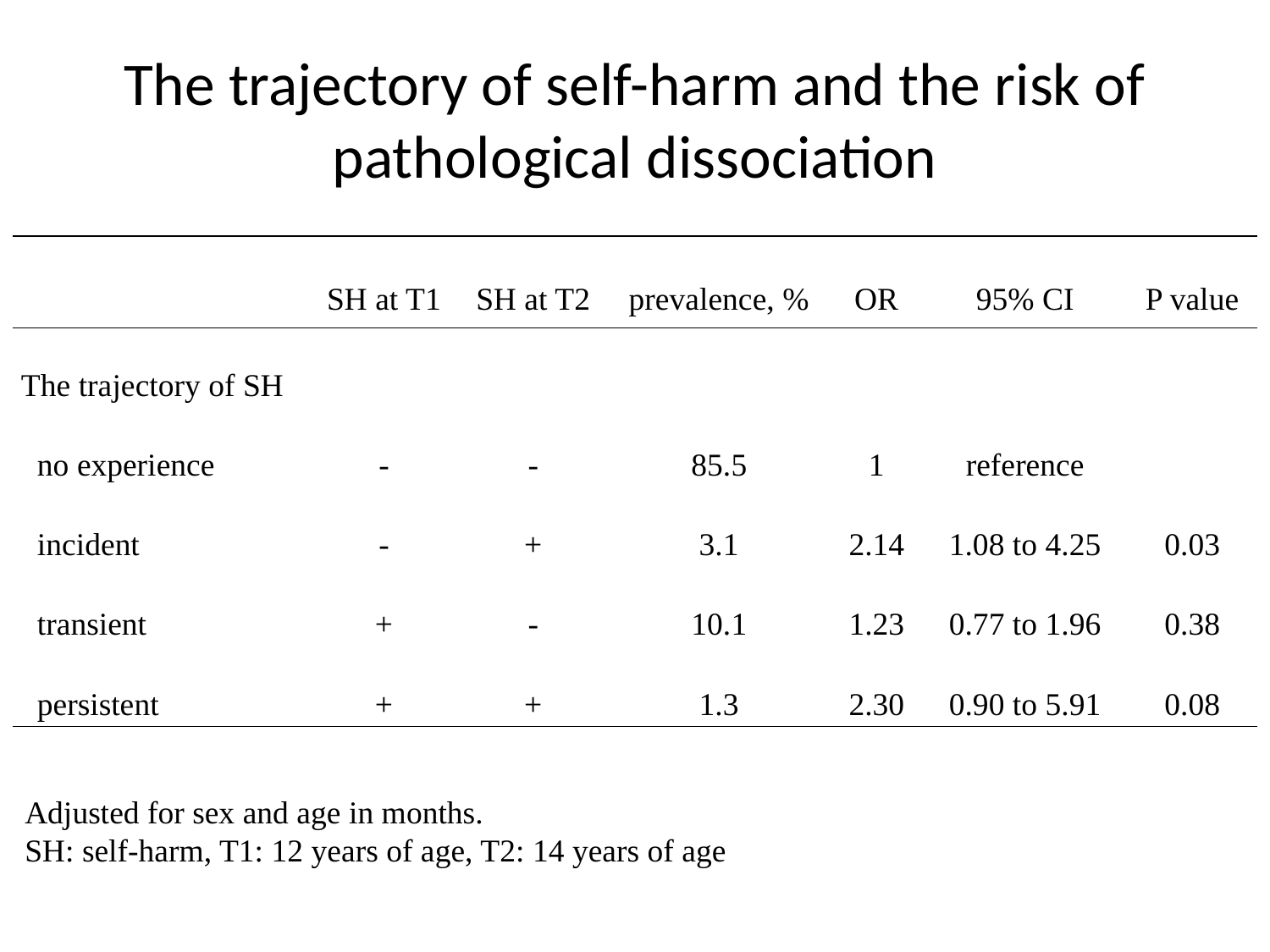

# The trajectory of self-harm and the risk of pathological dissociation
|  | SH at T1 | SH at T2 | prevalence, % | OR | 95% CI | P value |
| --- | --- | --- | --- | --- | --- | --- |
| The trajectory of SH |  |  |  |  |  |  |
| no experience | - | - | 85.5 | 1 | reference |  |
| incident | - | + | 3.1 | 2.14 | 1.08 to 4.25 | 0.03 |
| transient | + | - | 10.1 | 1.23 | 0.77 to 1.96 | 0.38 |
| persistent | + | + | 1.3 | 2.30 | 0.90 to 5.91 | 0.08 |
Adjusted for sex and age in months.
SH: self-harm, T1: 12 years of age, T2: 14 years of age